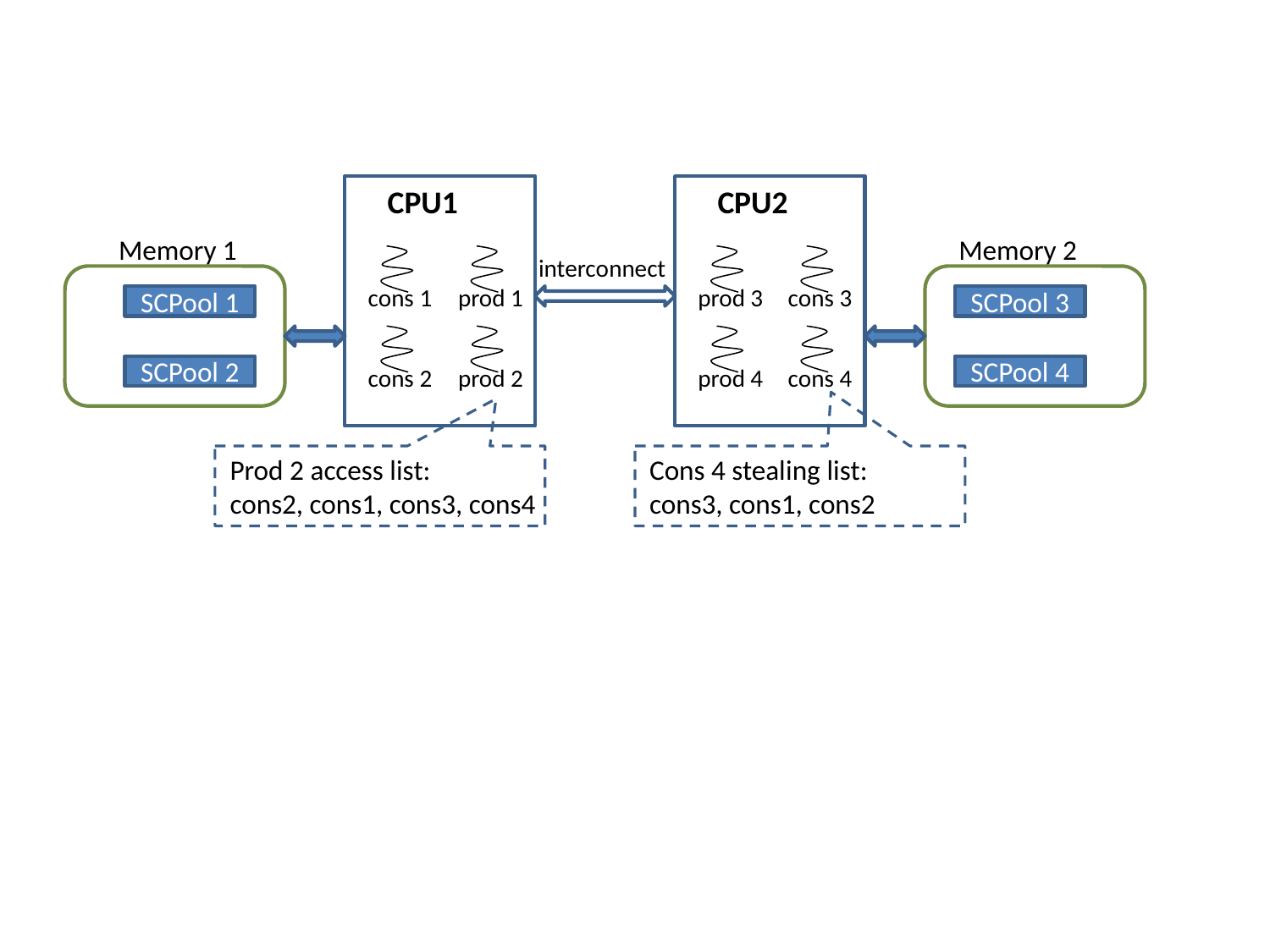

CPU1

CPU2
Memory 1
Memory 2

cons 1

prod 1
interconnect

prod 3

cons 3

SCPool 1

SCPool 3

cons 2

prod 2

prod 4

cons 4

SCPool 2
SCPool 4
Prod 2 access list:
cons2, cons1, cons3, cons4

Cons 4 stealing list:
cons3, cons1, cons2